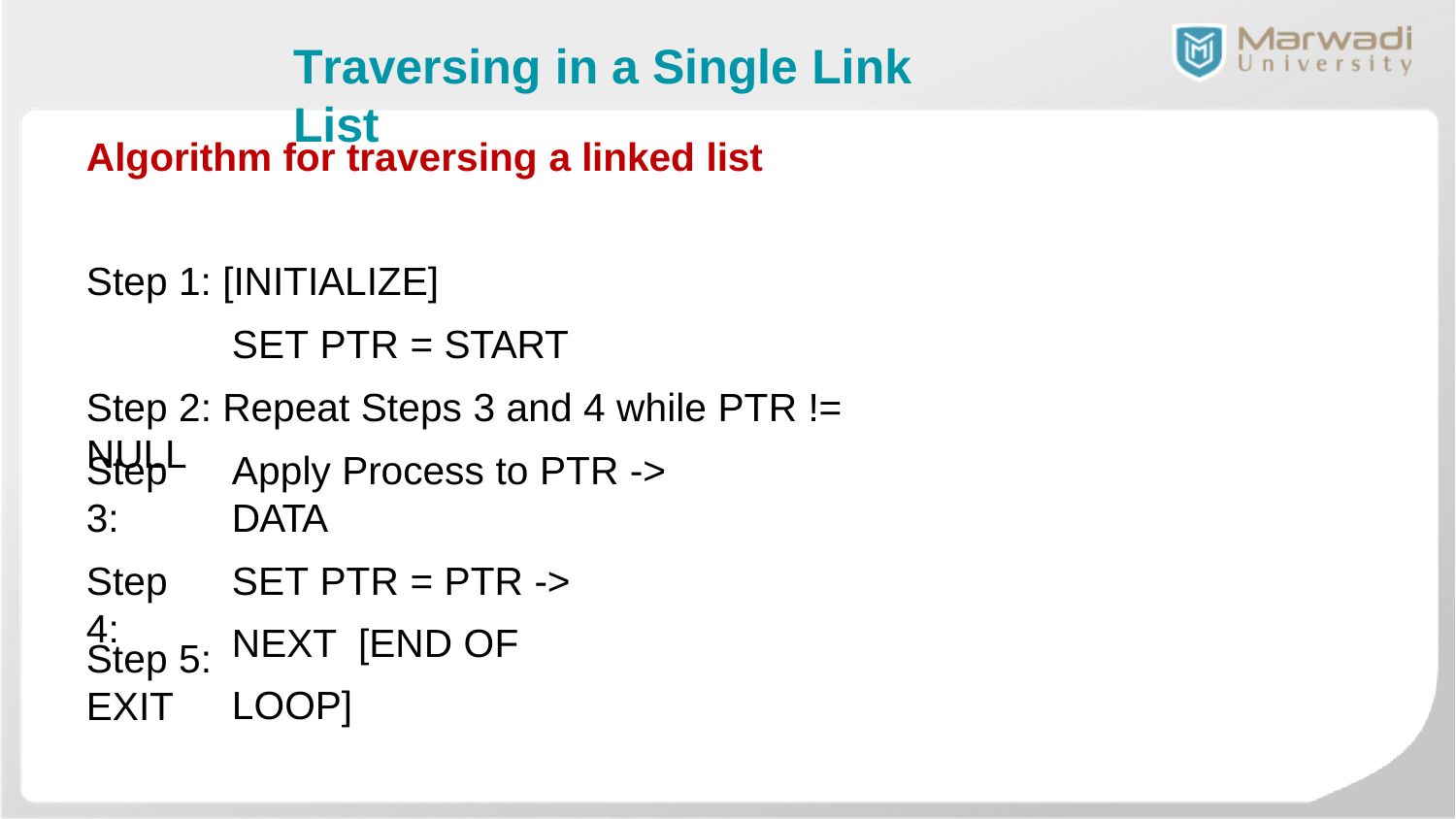

# Traversing in a Single Link List
Algorithm for traversing a linked list

Step 1: [INITIALIZE]
SET PTR = START
Step 2: Repeat Steps 3 and 4 while PTR != NULL
Step 3:
Step 4:
Apply Process to PTR -> DATA
SET PTR = PTR -> NEXT  [END OF LOOP]
Step 5: EXIT